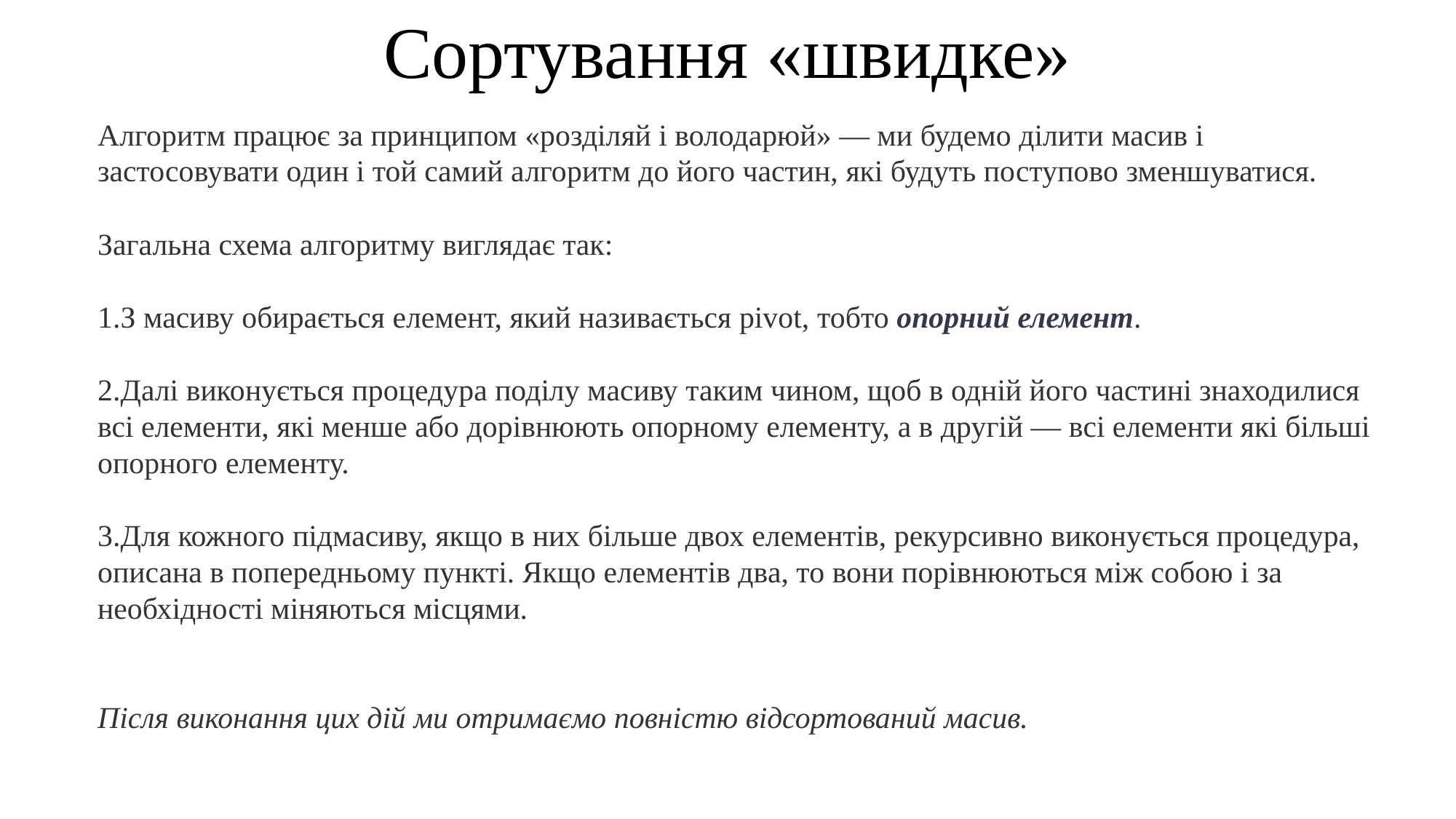

Сортування «швидке»
Алгоритм працює за принципом «розділяй і володарюй» — ми будемо ділити масив і застосовувати один і той самий алгоритм до його частин, які будуть поступово зменшуватися.

Загальна схема алгоритму виглядає так:

З масиву обирається елемент, який називається pivot, тобто опорний елемент.

Далі виконується процедура поділу масиву таким чином, щоб в одній його частині знаходилися всі елементи, які менше або дорівнюють опорному елементу, а в другій — всі елементи які більші опорного елементу.

Для кожного підмасиву, якщо в них більше двох елементів, рекурсивно виконується процедура, описана в попередньому пункті. Якщо елементів два, то вони порівнюються між собою і за необхідності міняються місцями.

Після виконання цих дій ми отримаємо повністю відсортований масив.